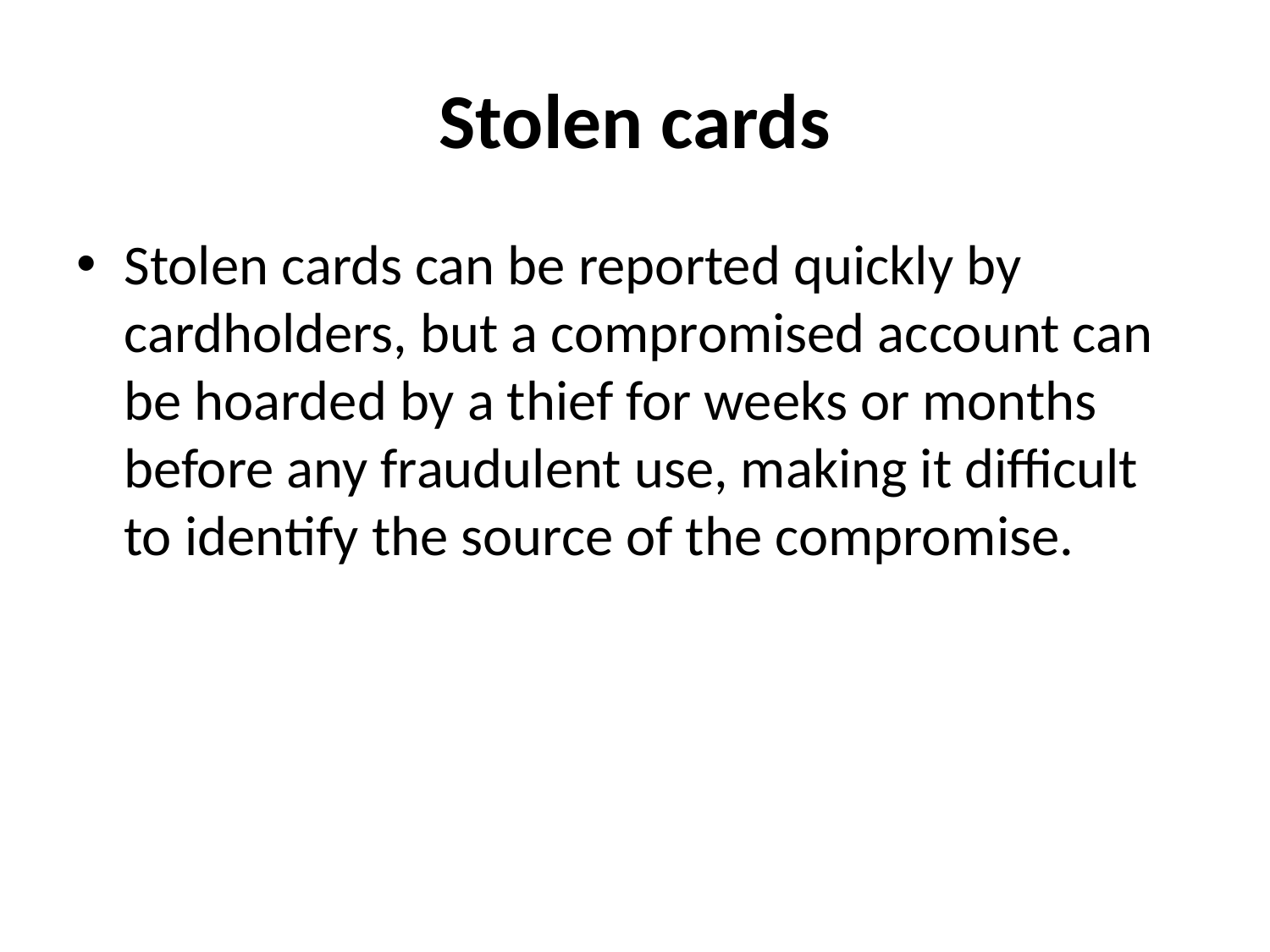

# Stolen cards
Stolen cards can be reported quickly by cardholders, but a compromised account can be hoarded by a thief for weeks or months before any fraudulent use, making it difficult to identify the source of the compromise.